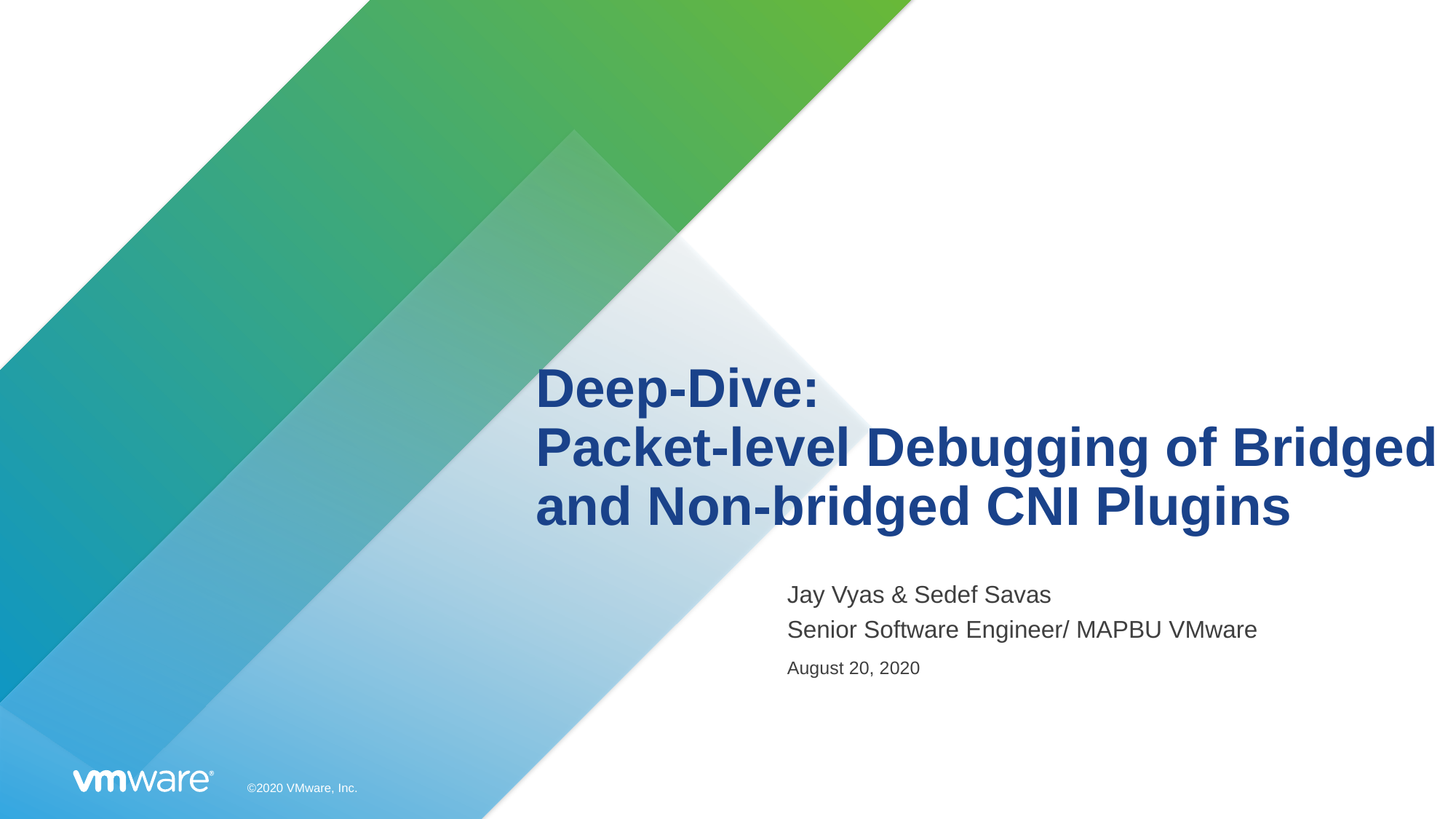

# Deep-Dive: Packet-level Debugging of Bridged and Non-bridged CNI Plugins
Jay Vyas & Sedef Savas
Senior Software Engineer/ MAPBU VMware
August 20, 2020